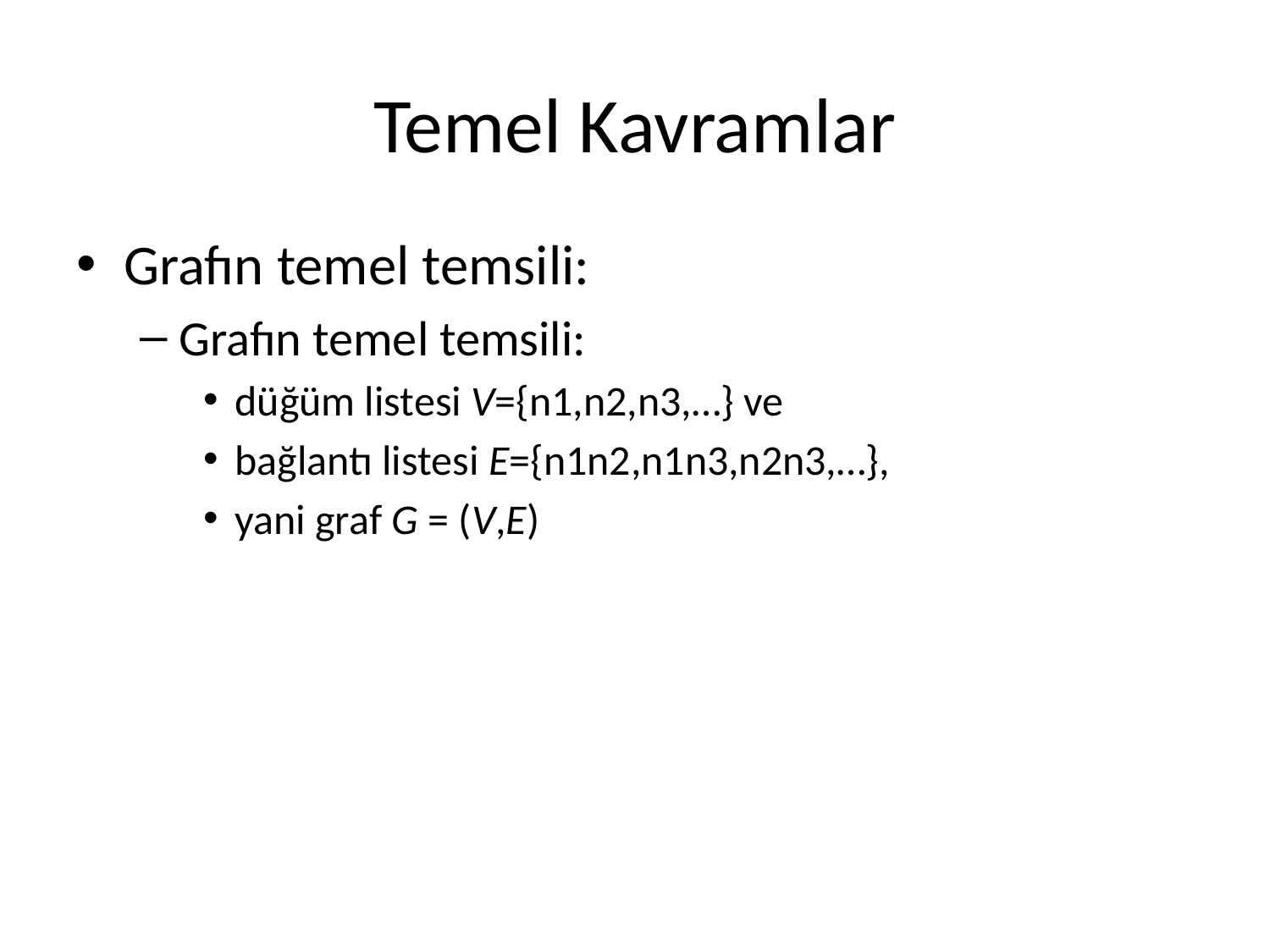

# Temel Kavramlar
Grafın temel temsili:
Grafın temel temsili:
düğüm listesi V={n1,n2,n3,…} ve
bağlantı listesi E={n1n2,n1n3,n2n3,…},
yani graf G = (V,E)